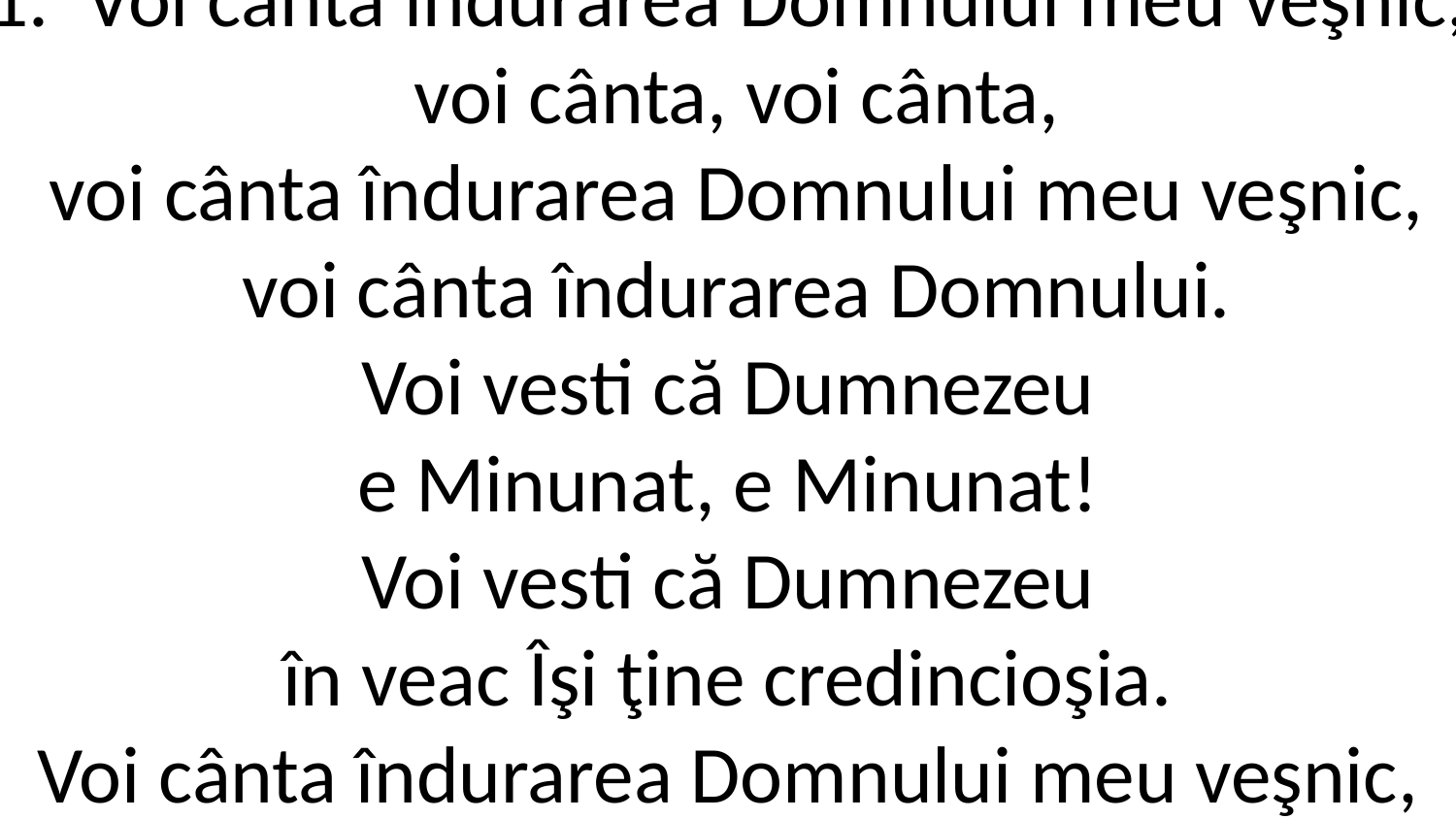

1.  Voi cânta îndurarea Domnului meu veşnic,
 voi cânta, voi cânta,
 voi cânta îndurarea Domnului meu veşnic,
 voi cânta îndurarea Domnului.
Voi vesti că Dumnezeu
e Minunat, e Minunat!
Voi vesti că Dumnezeu
în veac Îşi ţine credincioşia.
Voi cânta îndurarea Domnului meu veşnic,
voi cânta îndurarea Domnului.